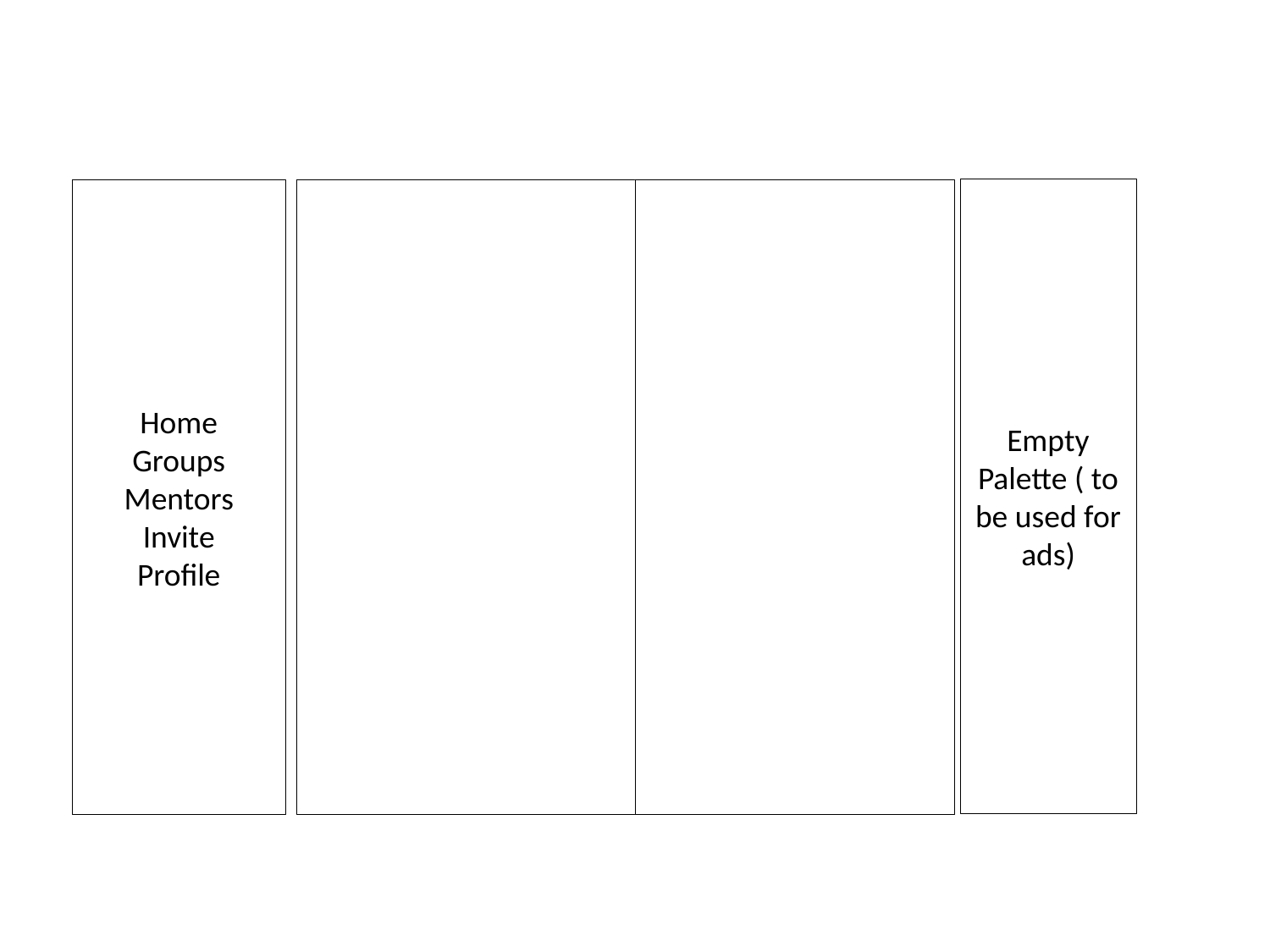

Empty Palette ( to be used for ads)
Home
Groups
Mentors
Invite
Profile